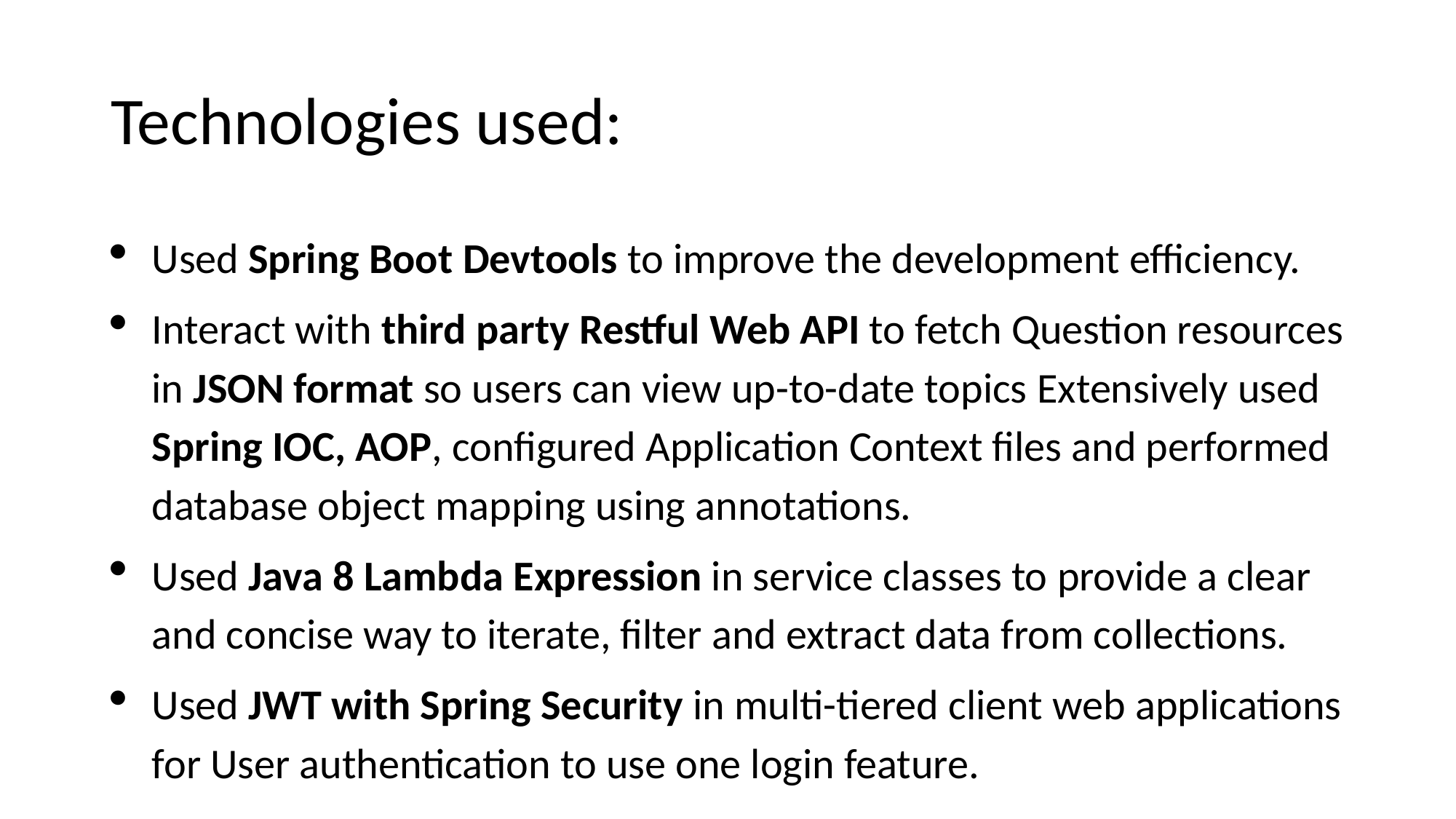

# Technologies used:
Used Spring Boot Devtools to improve the development efficiency.
Interact with third party Restful Web API to fetch Question resources in JSON format so users can view up-to-date topics Extensively used Spring IOC, AOP, configured Application Context files and performed database object mapping using annotations.
Used Java 8 Lambda Expression in service classes to provide a clear and concise way to iterate, filter and extract data from collections.
Used JWT with Spring Security in multi-tiered client web applications for User authentication to use one login feature.